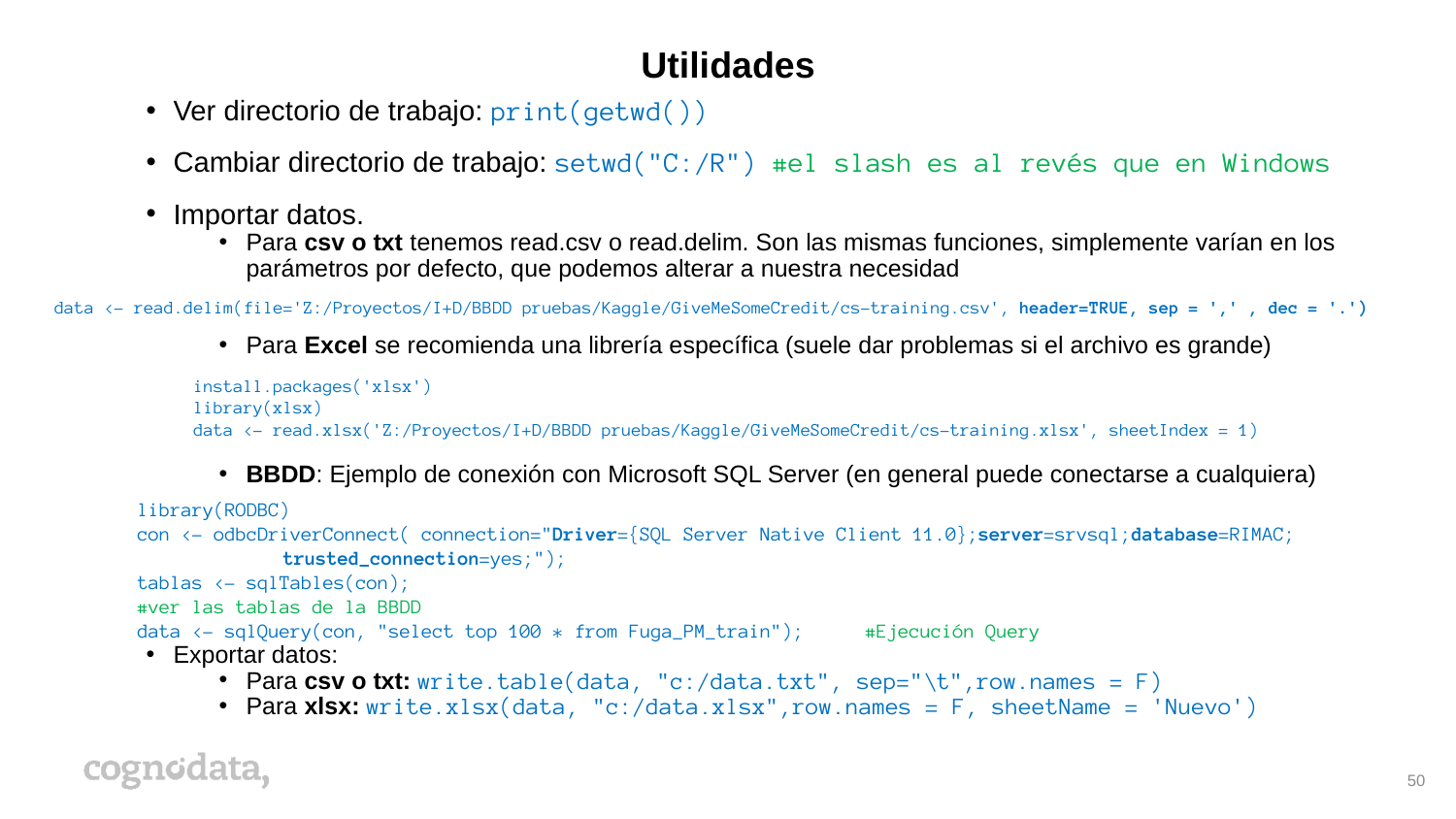

Utilidades
Ver directorio de trabajo: print(getwd())

Cambiar directorio de trabajo: setwd("C:/R") #el slash es al revés que en Windows

Importar datos.
Para csv o txt tenemos read.csv o read.delim. Son las mismas funciones, simplemente varían en los parámetros por defecto, que podemos alterar a nuestra necesidad

Para Excel se recomienda una librería específica (suele dar problemas si el archivo es grande)

BBDD: Ejemplo de conexión con Microsoft SQL Server (en general puede conectarse a cualquiera)

Exportar datos:
Para csv o txt: write.table(data, "c:/data.txt", sep="\t",row.names = F)
Para xlsx: write.xlsx(data, "c:/data.xlsx",row.names = F, sheetName = 'Nuevo')

data <- read.delim(file='Z:/Proyectos/I+D/BBDD pruebas/Kaggle/GiveMeSomeCredit/cs-training.csv', header=TRUE, sep = ',' , dec = '.')
install.packages('xlsx')
library(xlsx)
data <- read.xlsx('Z:/Proyectos/I+D/BBDD pruebas/Kaggle/GiveMeSomeCredit/cs-training.xlsx', sheetIndex = 1)
library(RODBC)
con <- odbcDriverConnect( connection="Driver={SQL Server Native Client 11.0};server=srvsql;database=RIMAC;
	trusted_connection=yes;");
tablas <- sqlTables(con); 							#ver las tablas de la BBDD
data <- sqlQuery(con, "select top 100 * from Fuga_PM_train"); 	#Ejecución Query
50